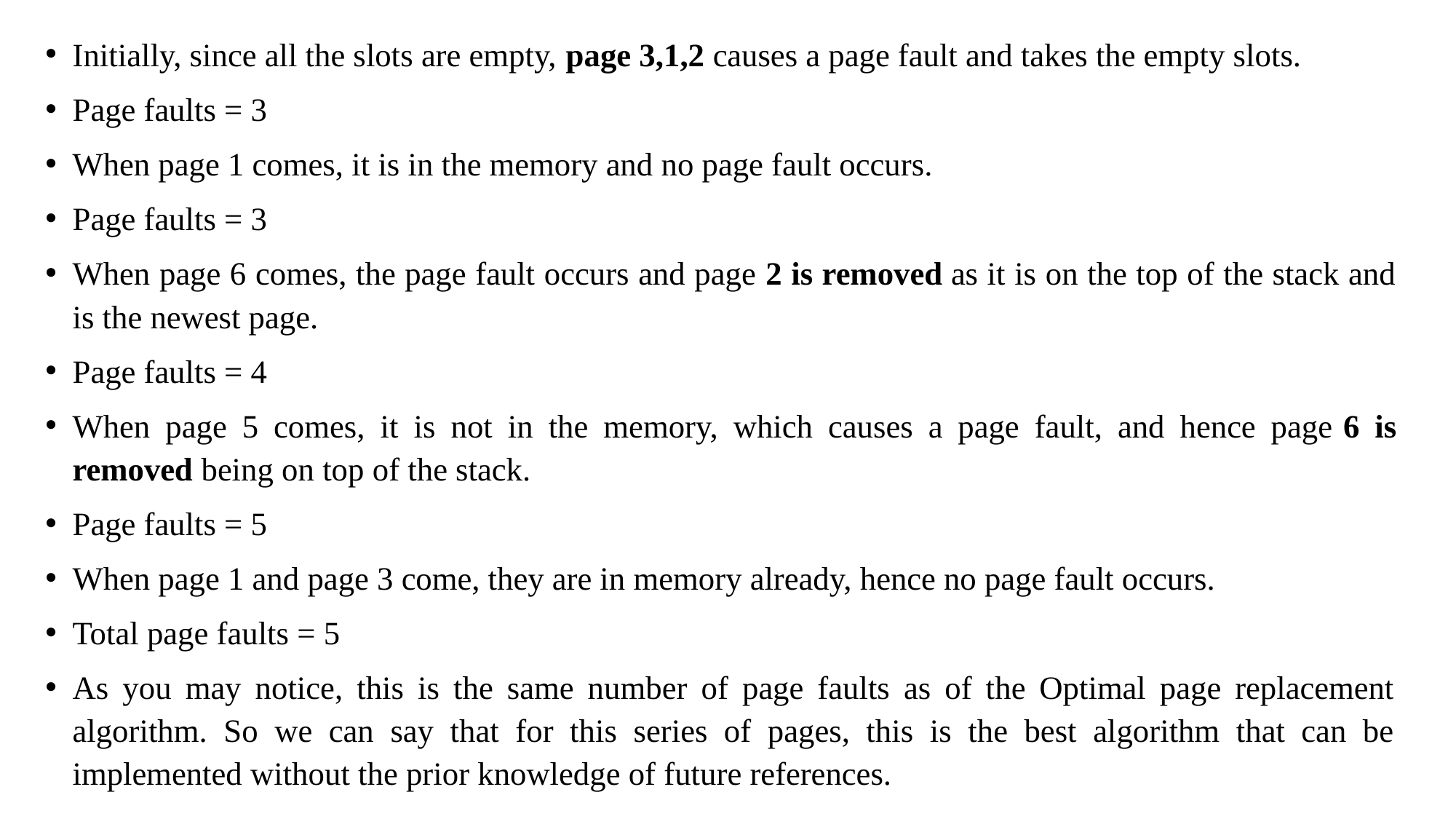

Initially, since all the slots are empty, page 3,1,2 causes a page fault and takes the empty slots.
Page faults = 3
When page 1 comes, it is in the memory and no page fault occurs.
Page faults = 3
When page 6 comes, the page fault occurs and page 2 is removed as it is on the top of the stack and is the newest page.
Page faults = 4
When page 5 comes, it is not in the memory, which causes a page fault, and hence page 6 is removed being on top of the stack.
Page faults = 5
When page 1 and page 3 come, they are in memory already, hence no page fault occurs.
Total page faults = 5
As you may notice, this is the same number of page faults as of the Optimal page replacement algorithm. So we can say that for this series of pages, this is the best algorithm that can be implemented without the prior knowledge of future references.